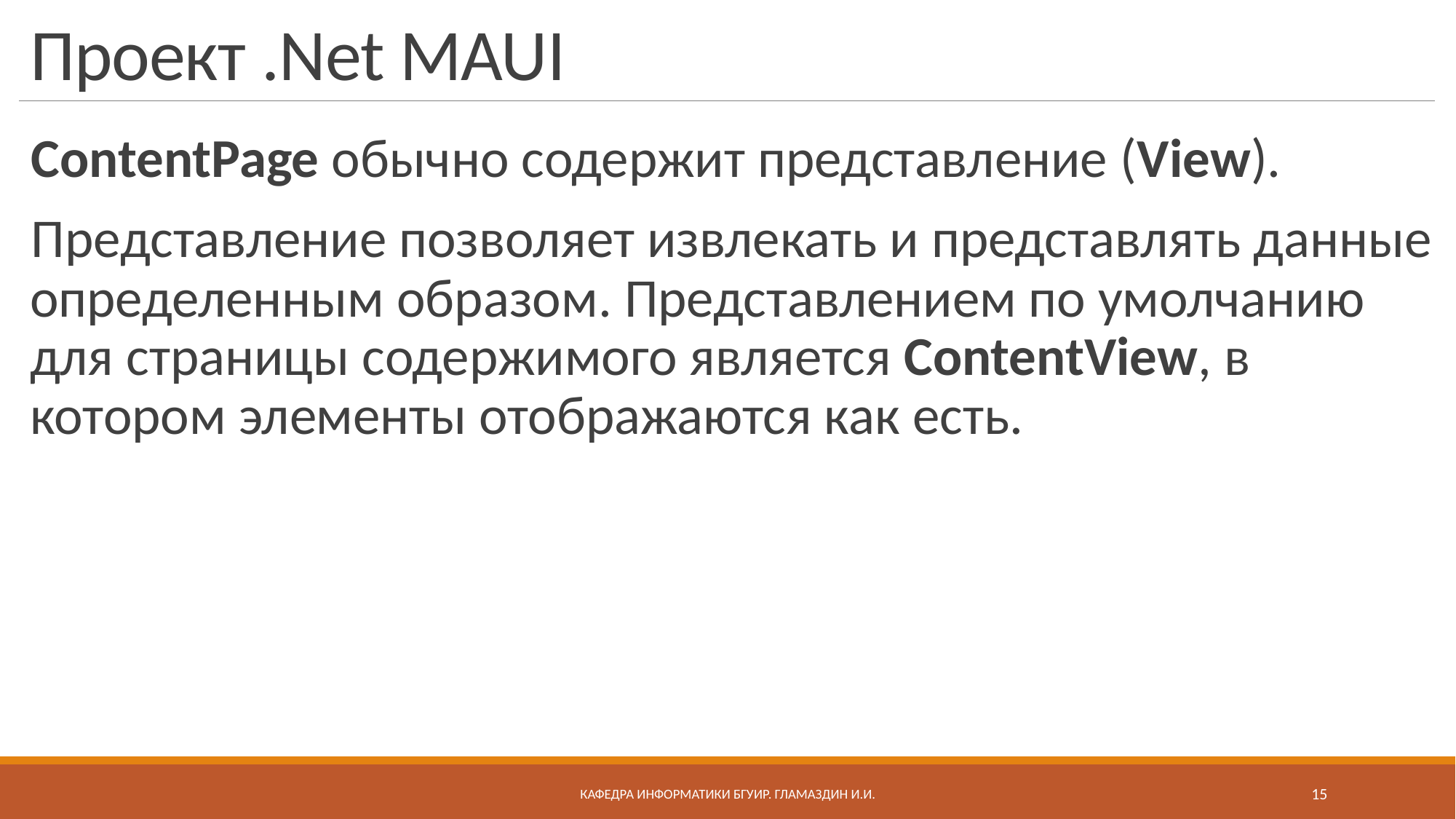

# Проект .Net MAUI
ContentPage обычно содержит представление (View).
Представление позволяет извлекать и представлять данные определенным образом. Представлением по умолчанию для страницы содержимого является ContentView, в котором элементы отображаются как есть.
Кафедра информатики бгуир. Гламаздин И.и.
15